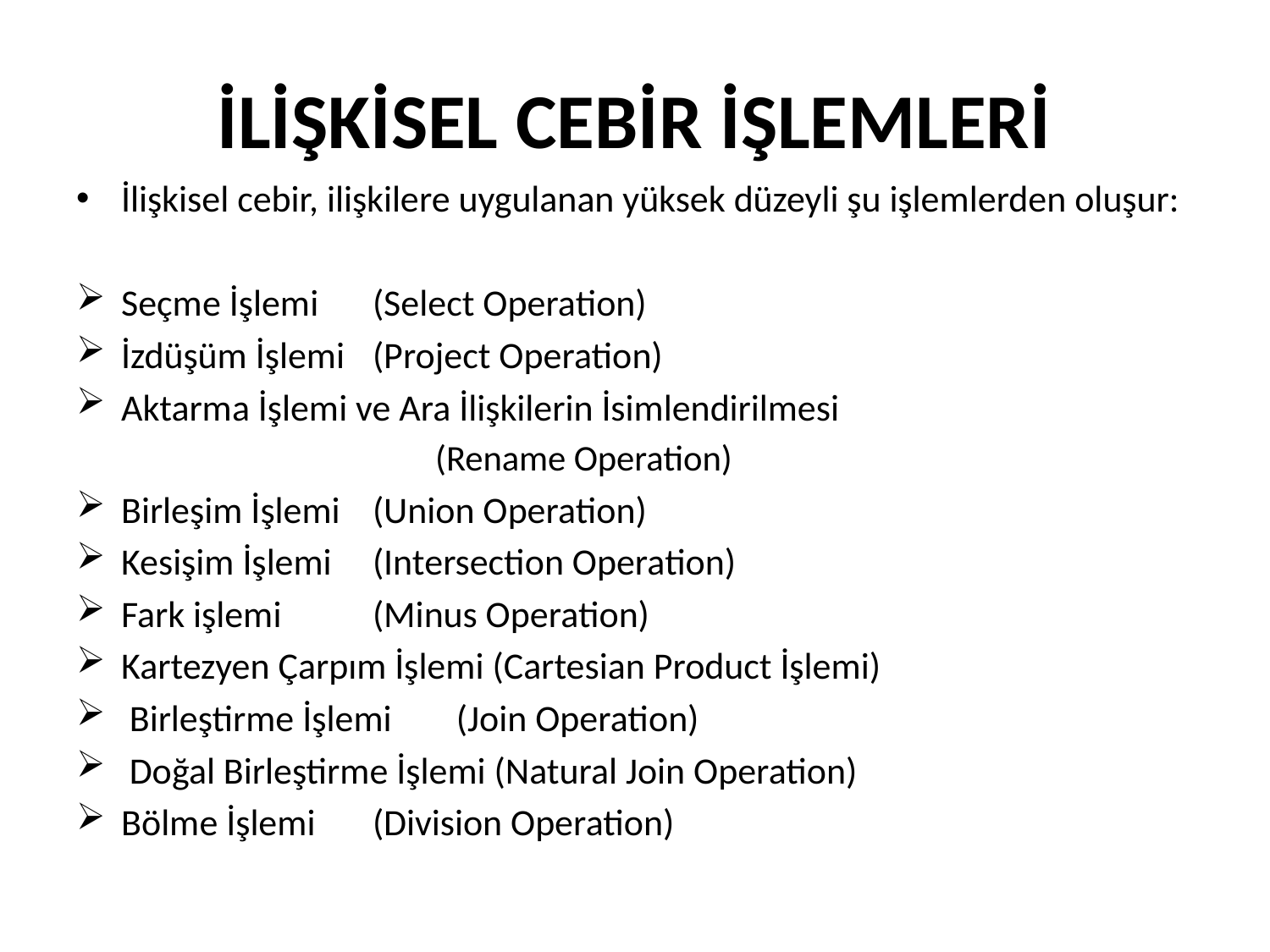

# İLİŞKİSEL CEBİR İŞLEMLERİ
İlişkisel cebir, ilişkilere uygulanan yüksek düzeyli şu işlemlerden oluşur:

Seçme İşlemi		(Select Operation)
İzdüşüm İşlemi	(Project Operation)
Aktarma İşlemi ve Ara İlişkilerin İsimlendirilmesi
(Rename Operation)
Birleşim İşlemi 	(Union Operation)
Kesişim İşlemi 	(Intersection Operation)
Fark işlemi 		(Minus Operation)
Kartezyen Çarpım İşlemi (Cartesian Product İşlemi)
 Birleştirme İşlemi 	(Join Operation)
 Doğal Birleştirme İşlemi (Natural Join Operation)
Bölme İşlemi 	(Division Operation)